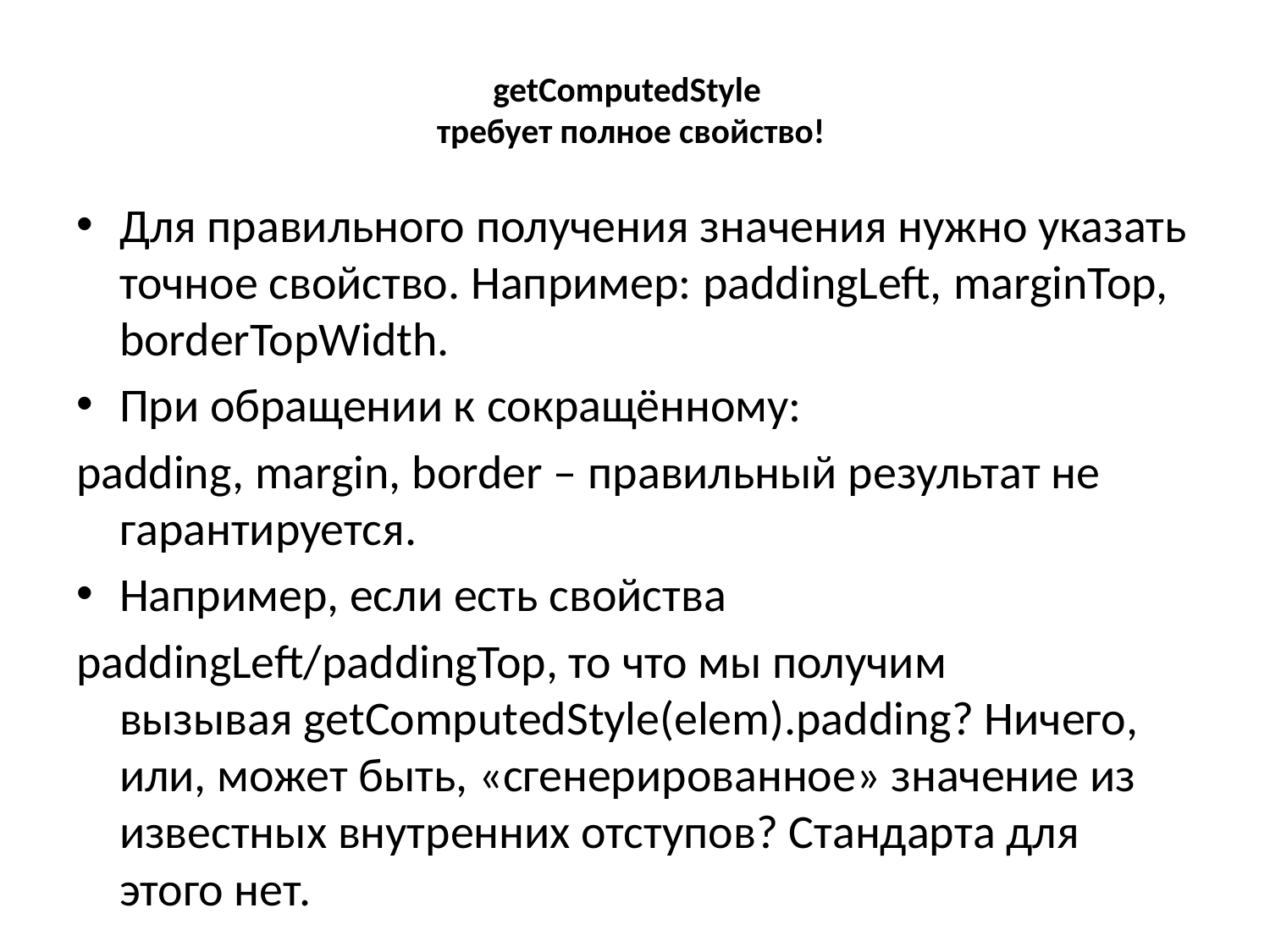

# getComputedStyle  требует полное свойство!
Для правильного получения значения нужно указать точное свойство. Например: paddingLeft, marginTop,  borderTopWidth.
При обращении к сокращённому:
padding, margin, border – правильный результат не гарантируется.
Например, если есть свойства
paddingLeft/paddingTop, то что мы получим  вызывая getComputedStyle(elem).padding? Ничего, или, может быть, «сгенерированное» значение из известных внутренних отступов? Стандарта для этого нет.